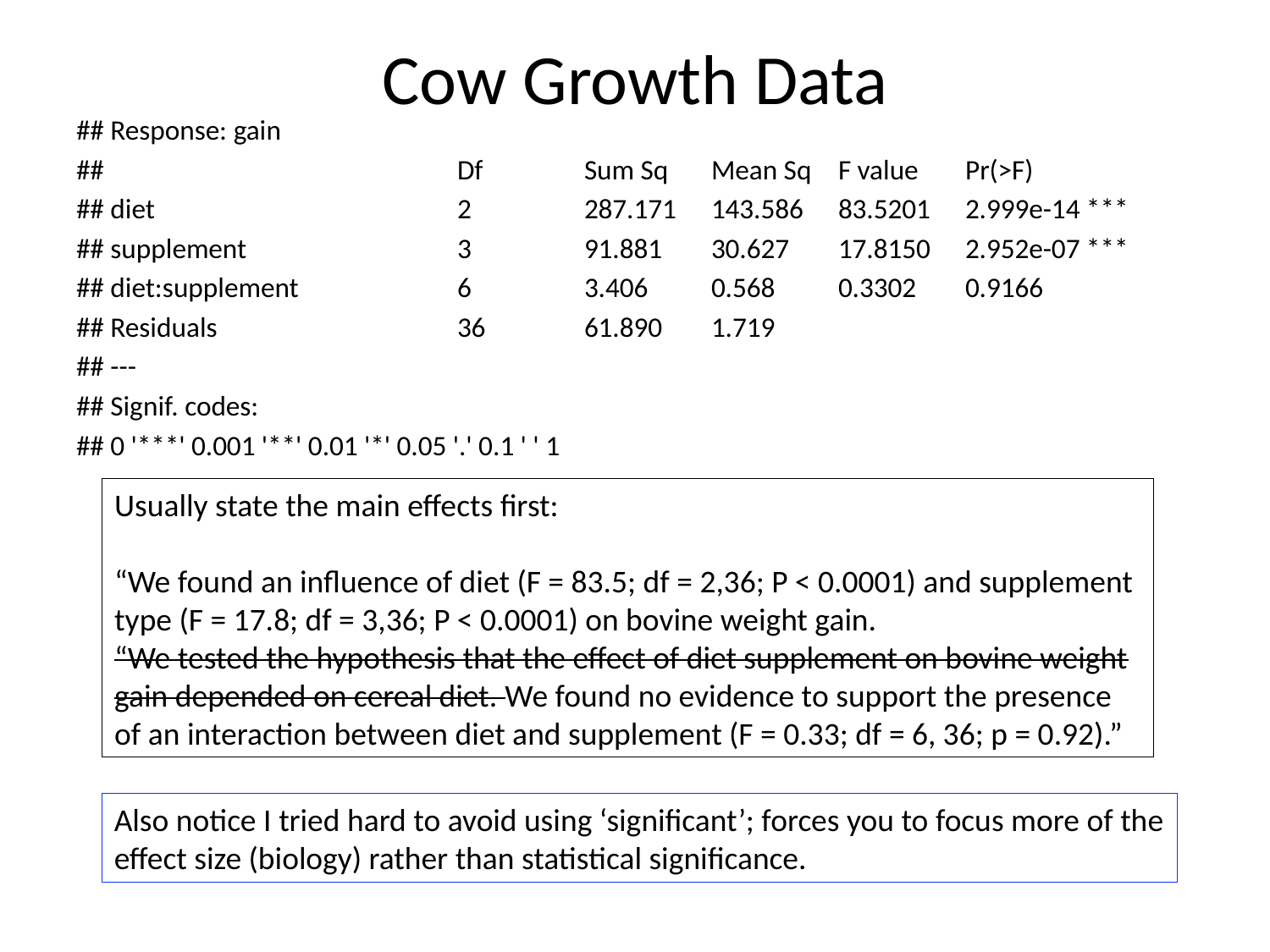

# Cow Growth Data
## Response: gain
## 			Df 	Sum Sq 	Mean Sq 	F value	Pr(>F)
## diet 			2 	287.171	143.586 	83.5201 	2.999e-14 ***
## supplement 		3 	91.881	30.627 	17.8150 	2.952e-07 ***
## diet:supplement 		6 	3.406	0.568 	0.3302 	0.9166
## Residuals 		36 	61.890	1.719
## ---
## Signif. codes:
## 0 '***' 0.001 '**' 0.01 '*' 0.05 '.' 0.1 ' ' 1

Usually state the main effects first:

“We found an influence of diet (F = 83.5; df = 2,36; P < 0.0001) and supplement
type (F = 17.8; df = 3,36; P < 0.0001) on bovine weight gain.
“We tested the hypothesis that the effect of diet supplement on bovine weight
gain depended on cereal diet. We found no evidence to support the presence
of an interaction between diet and supplement (F = 0.33; df = 6, 36; p = 0.92).”
Also notice I tried hard to avoid using ‘significant’; forces you to focus more of the
effect size (biology) rather than statistical significance.